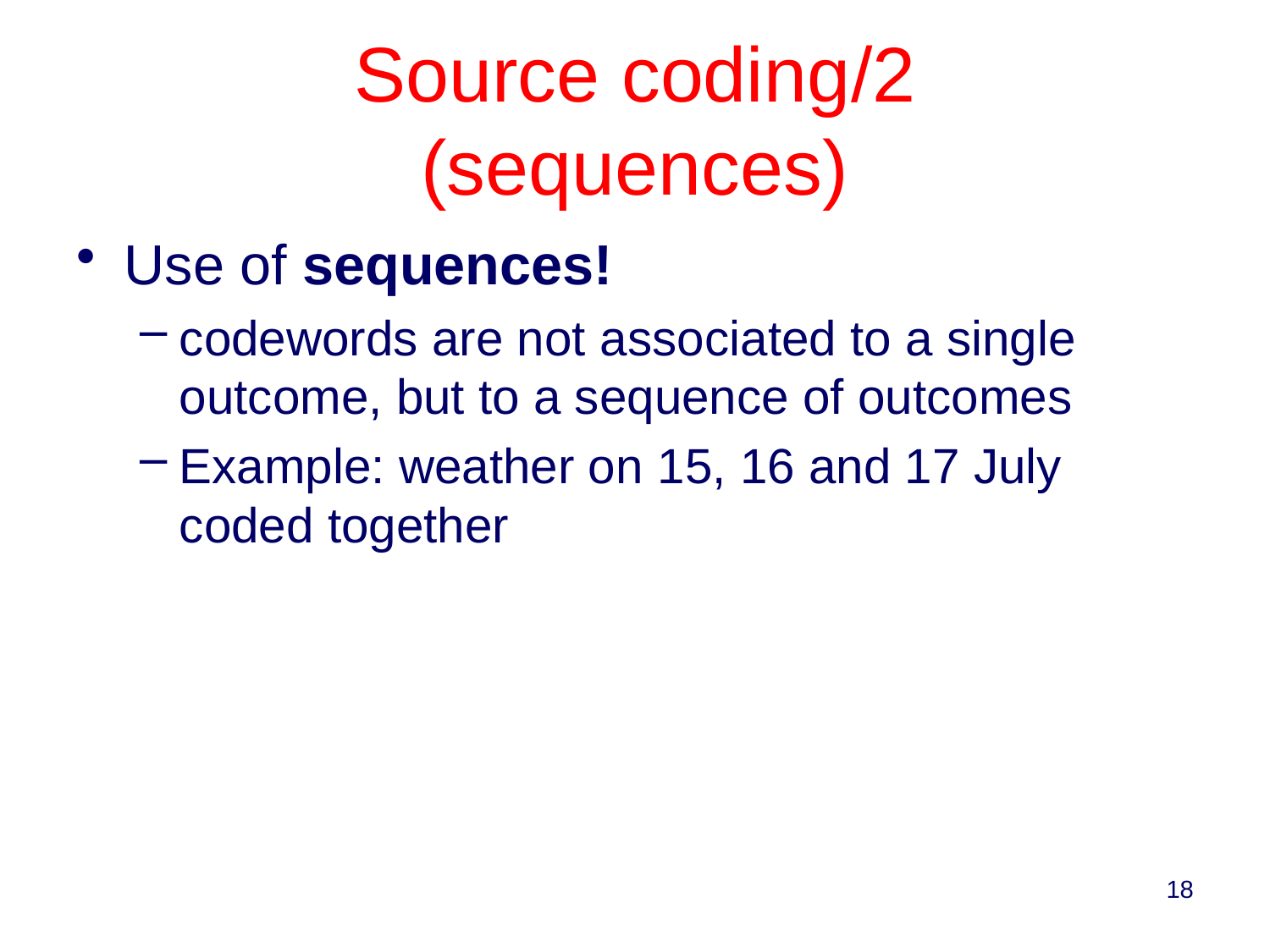

# Source coding/2 (sequences)
Use of sequences!
codewords are not associated to a single outcome, but to a sequence of outcomes
Example: weather on 15, 16 and 17 July coded together
18